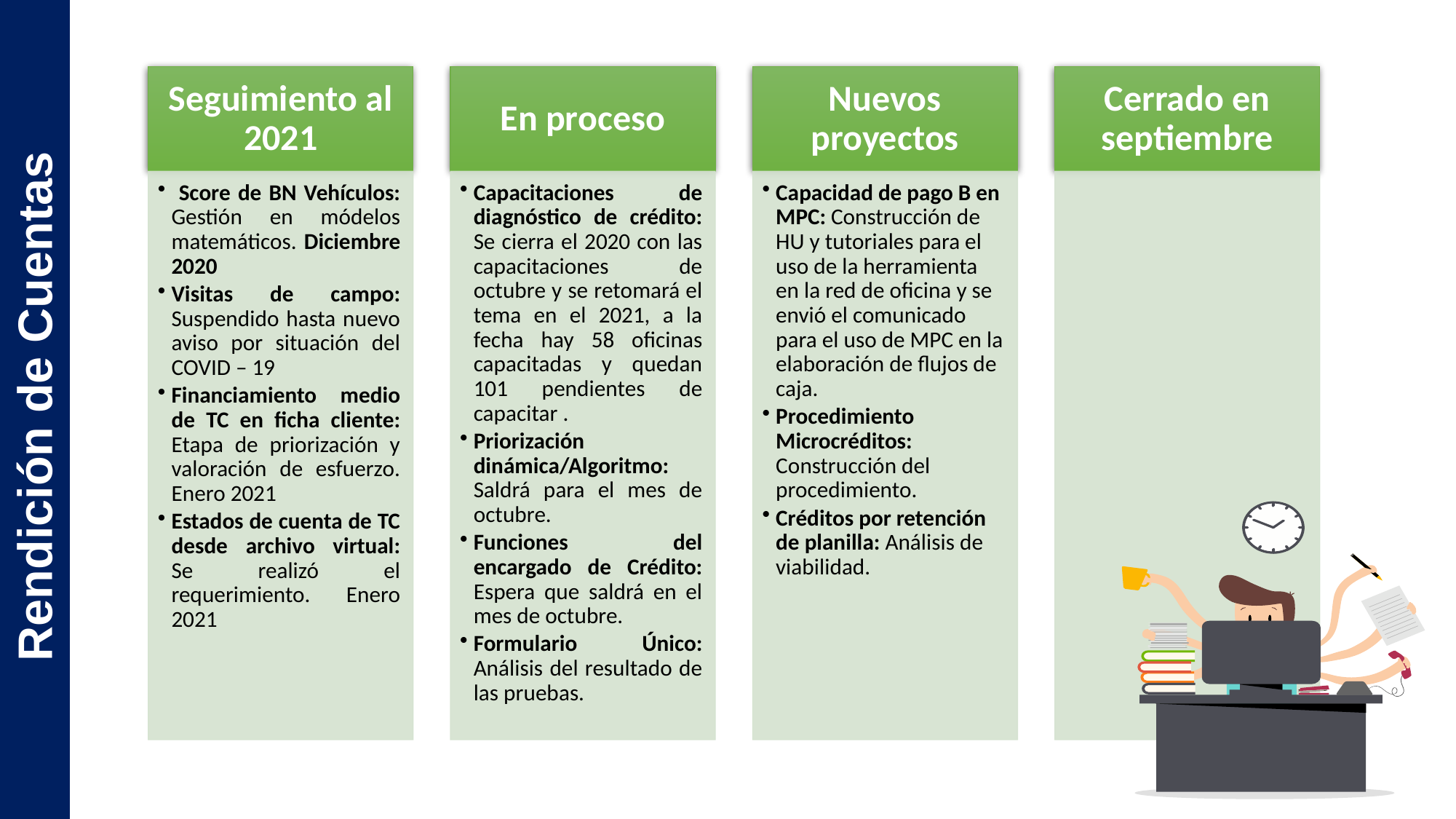

Seguimiento al 2021
 Score de BN Vehículos: Gestión en módelos matemáticos. Diciembre 2020
Visitas de campo: Suspendido hasta nuevo aviso por situación del COVID – 19
Financiamiento medio de TC en ficha cliente: Etapa de priorización y valoración de esfuerzo. Enero 2021
Estados de cuenta de TC desde archivo virtual: Se realizó el requerimiento. Enero 2021
En proceso
Capacitaciones de diagnóstico de crédito: Se cierra el 2020 con las capacitaciones de octubre y se retomará el tema en el 2021, a la fecha hay 58 oficinas capacitadas y quedan 101 pendientes de capacitar .
Priorización dinámica/Algoritmo: Saldrá para el mes de octubre.
Funciones del encargado de Crédito: Espera que saldrá en el mes de octubre.
Formulario Único: Análisis del resultado de las pruebas.
Nuevos proyectos
Capacidad de pago B en MPC: Construcción de HU y tutoriales para el uso de la herramienta en la red de oficina y se envió el comunicado para el uso de MPC en la elaboración de flujos de caja.
Procedimiento Microcréditos: Construcción del procedimiento.
Créditos por retención de planilla: Análisis de viabilidad.
Cerrado en septiembre

Rendición de Cuentas